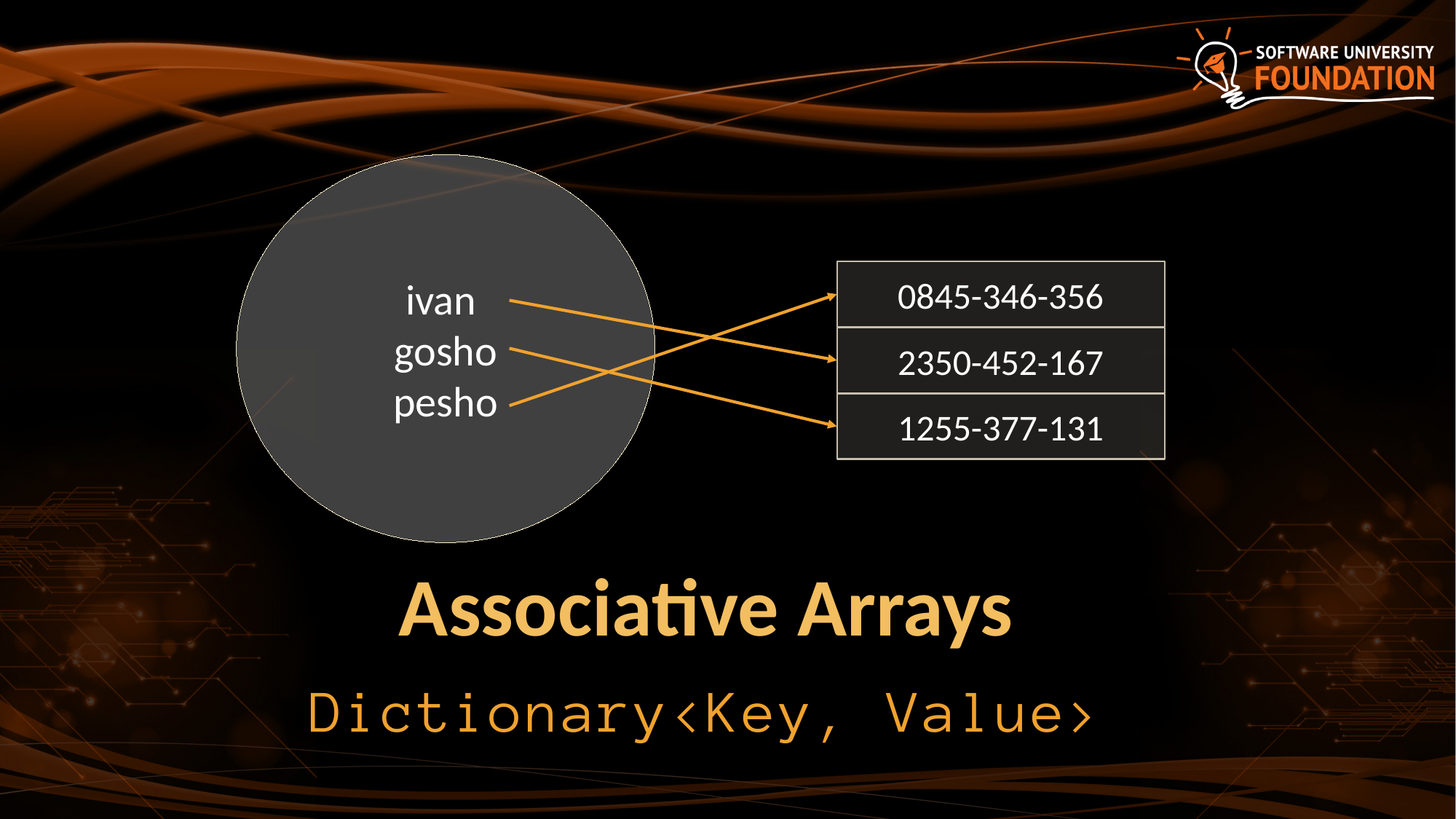

ivan
gosho
pesho
0845-346-356
2350-452-167
1255-377-131
# Associative Arrays
Dictionary<Key, Value>